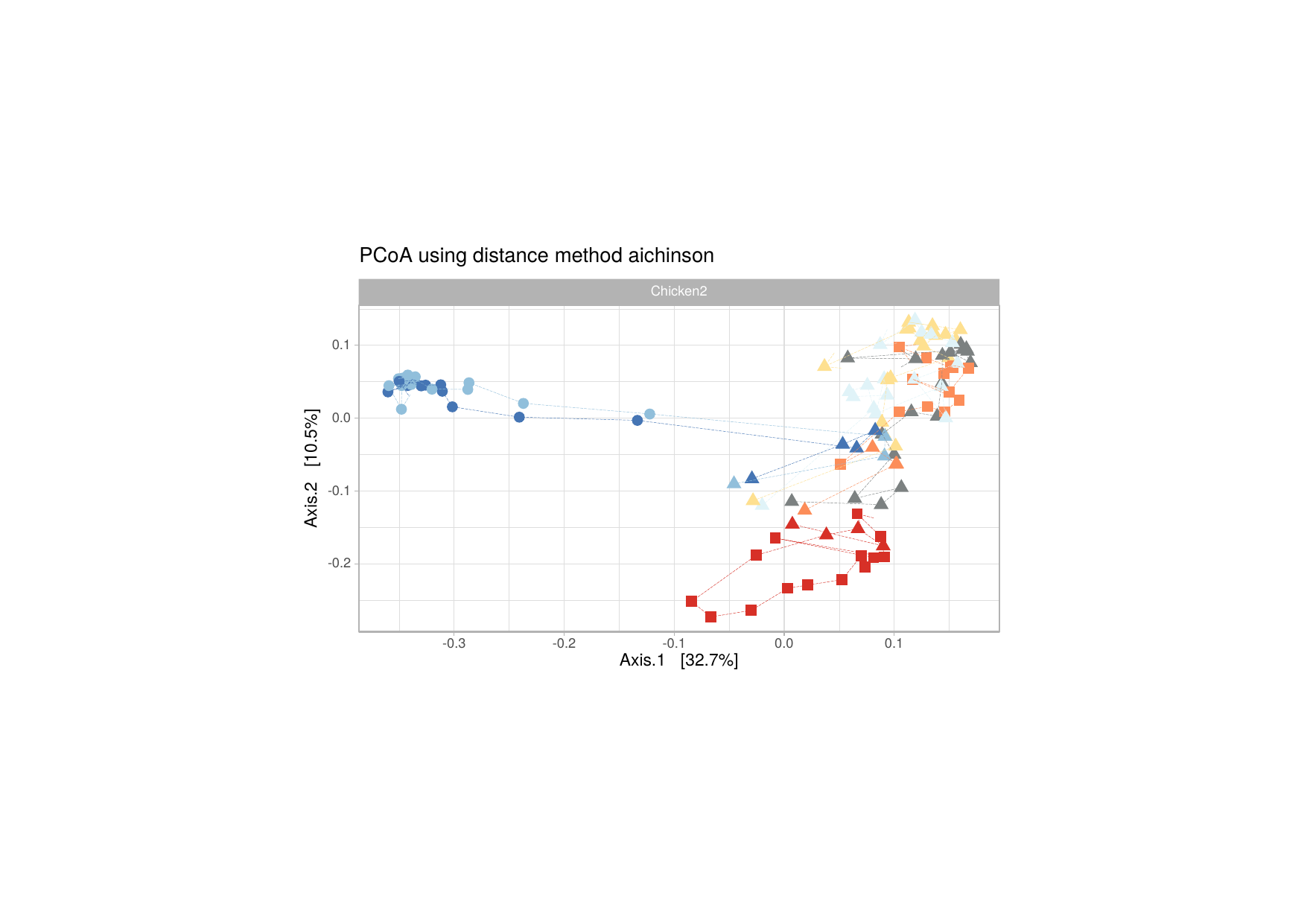

PCoA using distance method aichinson

Chicken2

0.1

0.0

Axis.2   [10.5%]

-0.1

-0.2

-0.2
-0.3
-0.1
0.0
0.1
Axis.1   [32.7%]